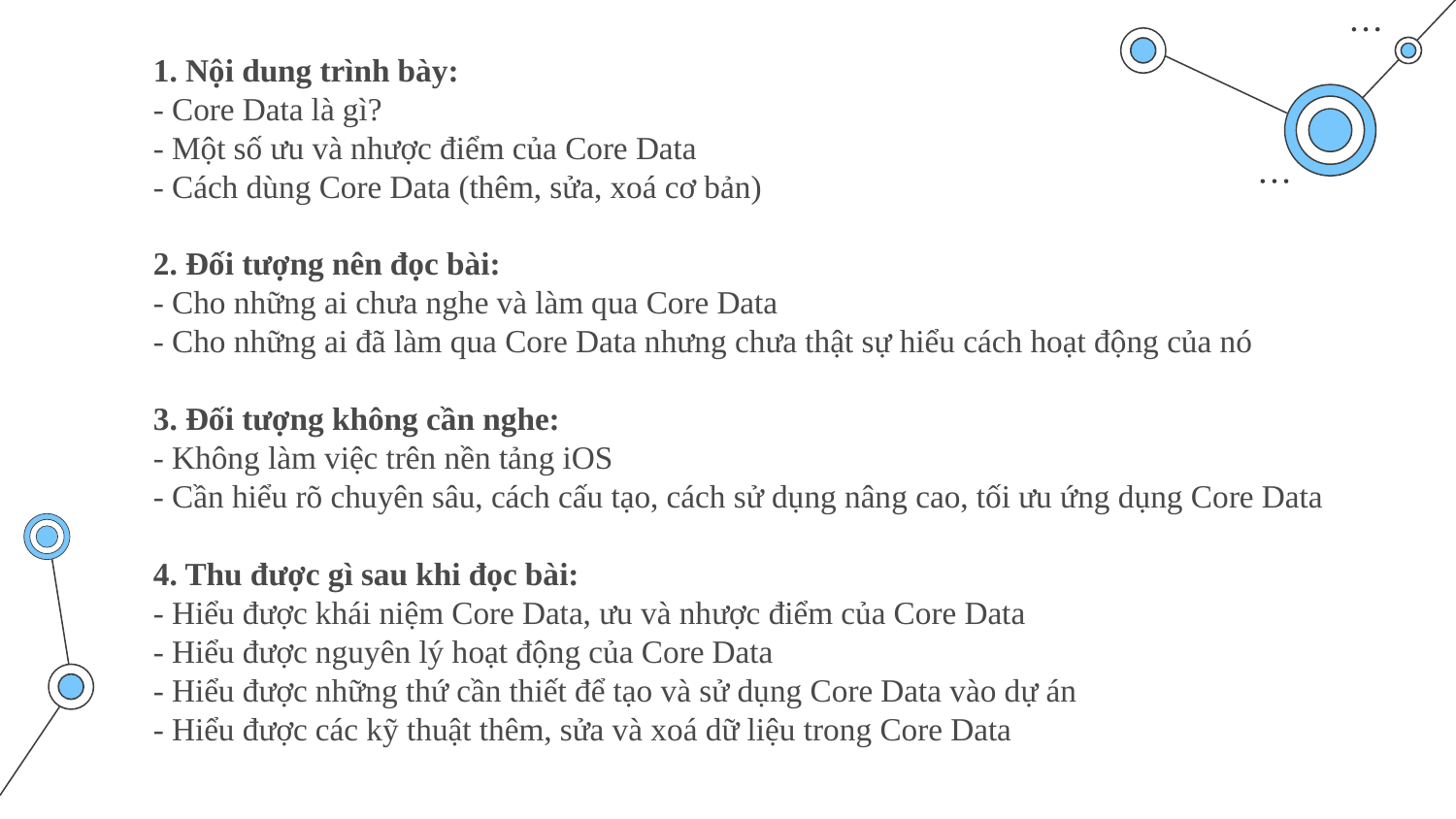

1. Nội dung trình bày:
- Core Data là gì?
- Một số ưu và nhược điểm của Core Data
- Cách dùng Core Data (thêm, sửa, xoá cơ bản)

2. Đối tượng nên đọc bài:
- Cho những ai chưa nghe và làm qua Core Data
- Cho những ai đã làm qua Core Data nhưng chưa thật sự hiểu cách hoạt động của nó

3. Đối tượng không cần nghe:
- Không làm việc trên nền tảng iOS
- Cần hiểu rõ chuyên sâu, cách cấu tạo, cách sử dụng nâng cao, tối ưu ứng dụng Core Data

4. Thu được gì sau khi đọc bài:
- Hiểu được khái niệm Core Data, ưu và nhược điểm của Core Data
- Hiểu được nguyên lý hoạt động của Core Data
- Hiểu được những thứ cần thiết để tạo và sử dụng Core Data vào dự án
- Hiểu được các kỹ thuật thêm, sửa và xoá dữ liệu trong Core Data